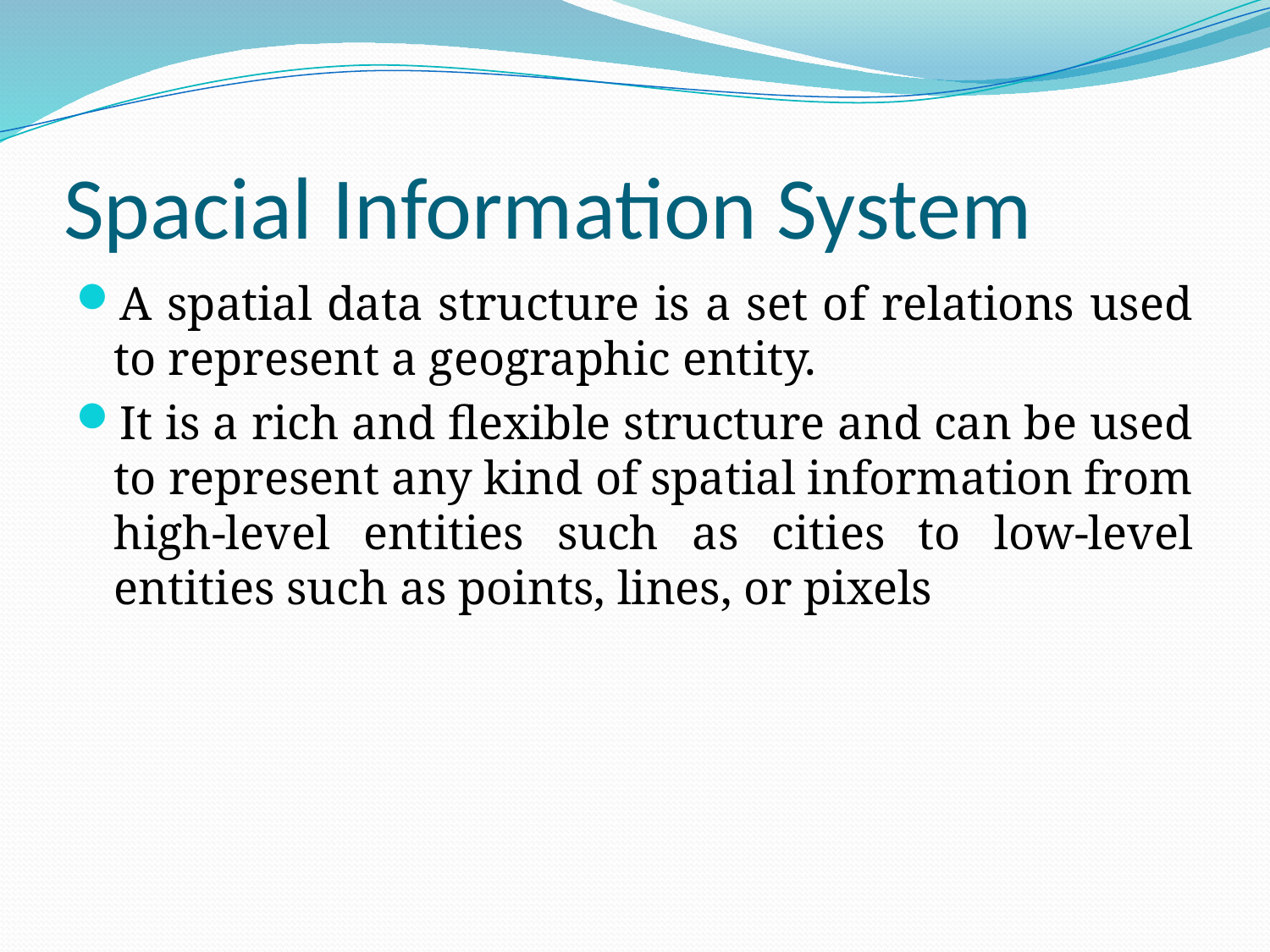

# Spacial Information System
A spatial data structure is a set of relations used to represent a geographic entity.
It is a rich and flexible structure and can be used to represent any kind of spatial information from high-level entities such as cities to low-level entities such as points, lines, or pixels